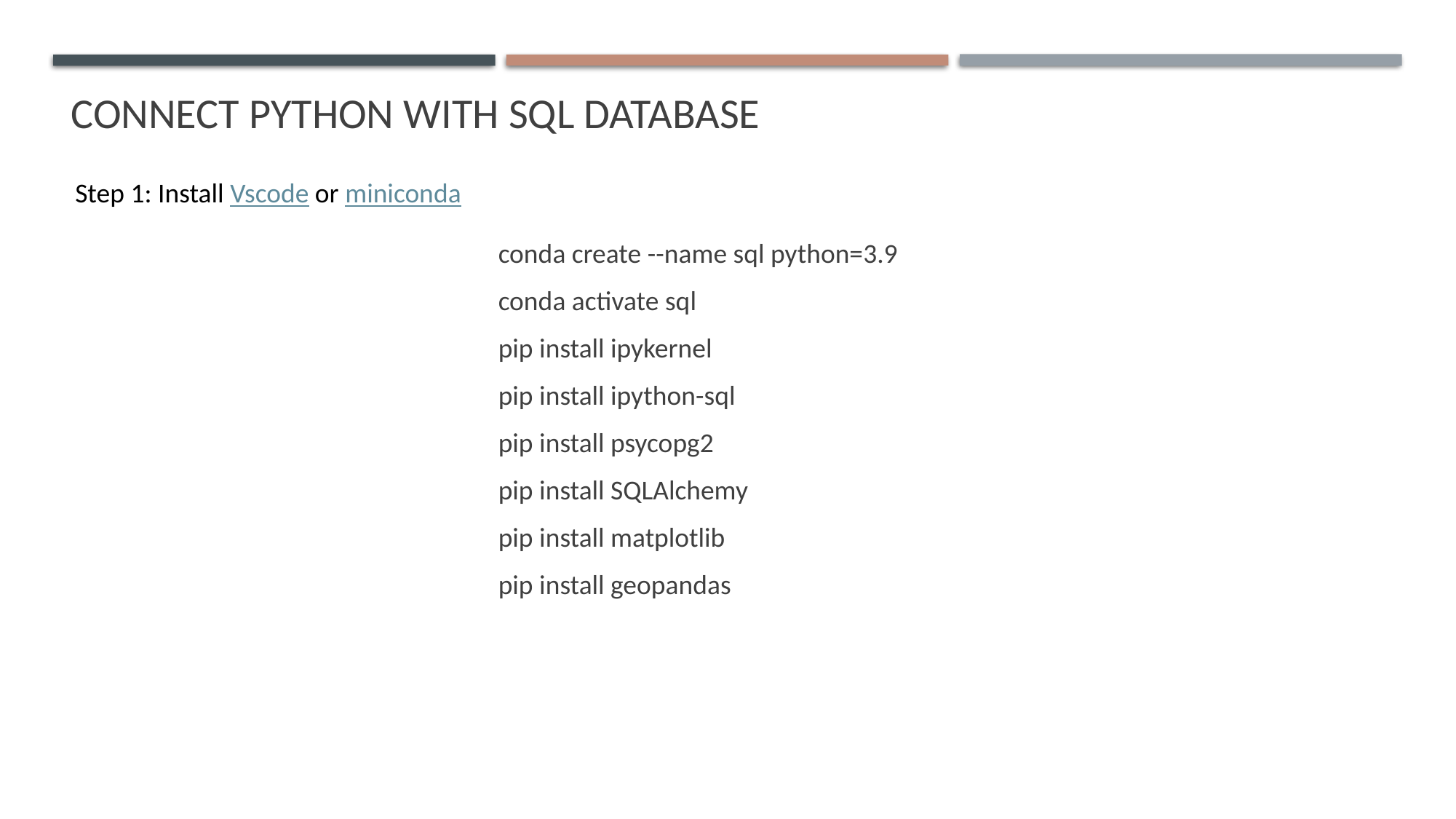

# Connect python with SQL DATABASE
Step 1: Install Vscode or miniconda
conda create --name sql python=3.9
conda activate sql
pip install ipykernel
pip install ipython-sql
pip install psycopg2
pip install SQLAlchemy
pip install matplotlib
pip install geopandas